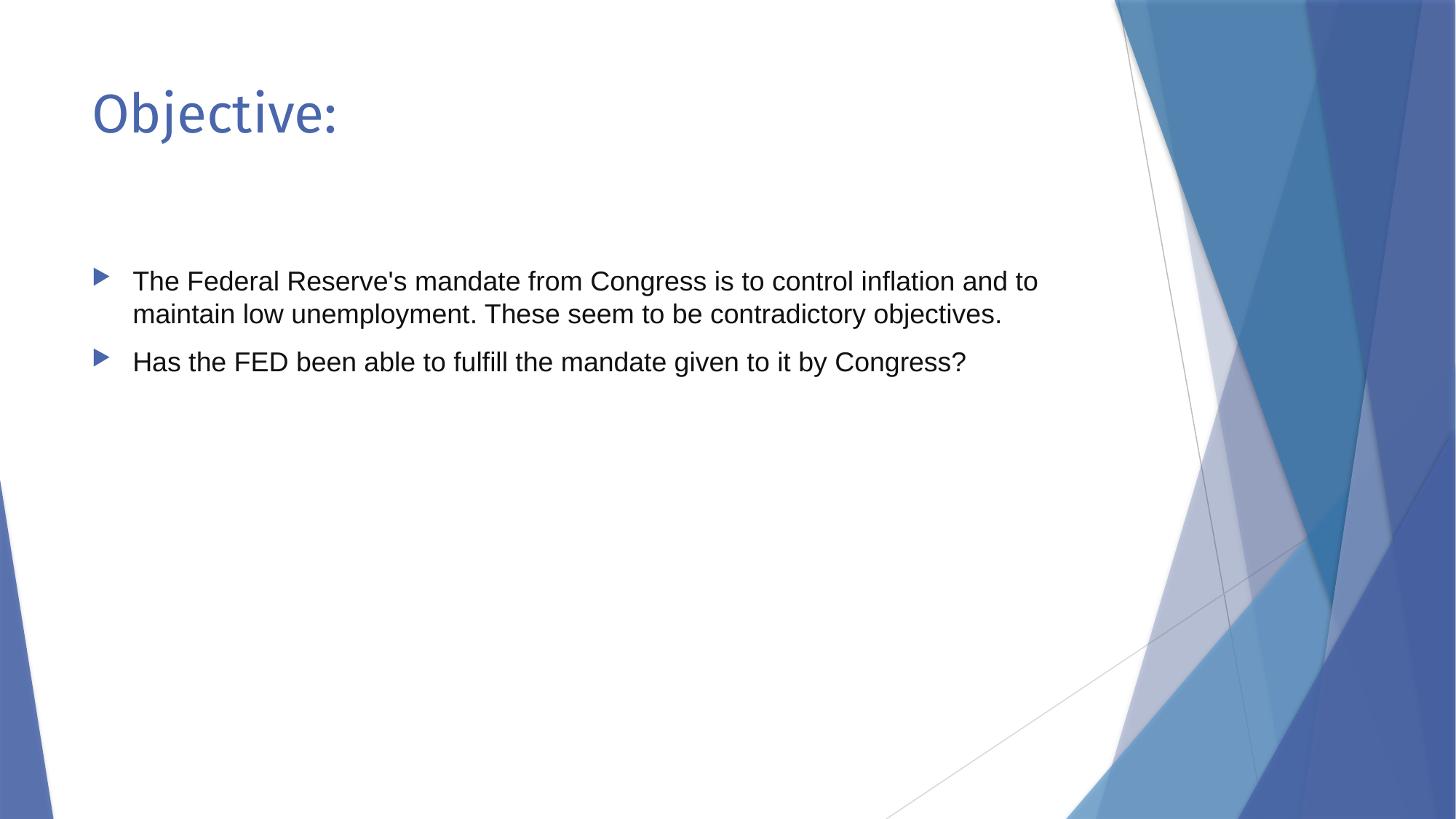

# Objective:
The Federal Reserve's mandate from Congress is to control inflation and to maintain low unemployment. These seem to be contradictory objectives.
Has the FED been able to fulfill the mandate given to it by Congress?